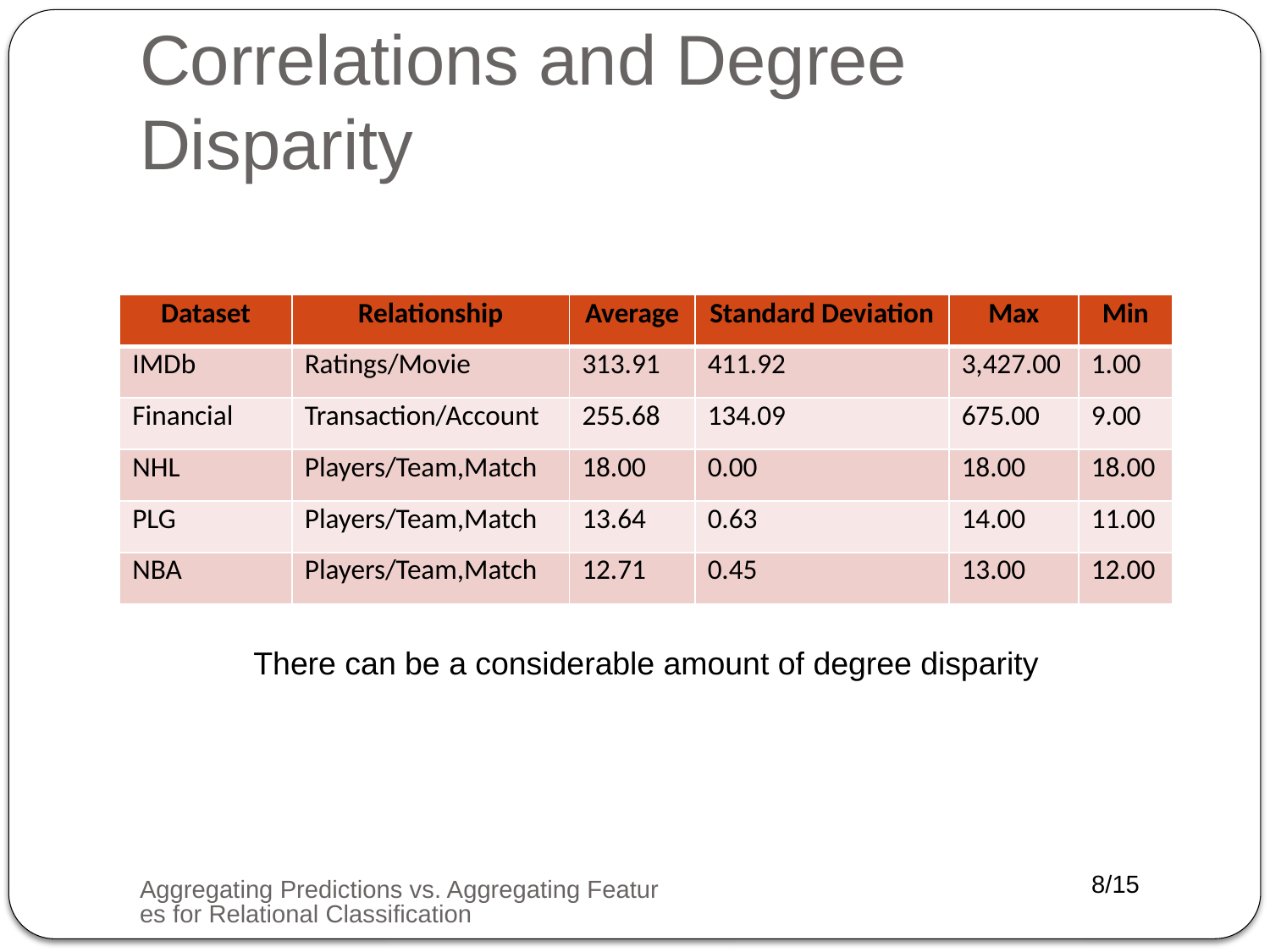

# Correlations and Degree Disparity
| Dataset | Relationship | Average | Standard Deviation | Max | Min |
| --- | --- | --- | --- | --- | --- |
| IMDb | Ratings/Movie | 313.91 | 411.92 | 3,427.00 | 1.00 |
| Financial | Transaction/Account | 255.68 | 134.09 | 675.00 | 9.00 |
| NHL | Players/Team,Match | 18.00 | 0.00 | 18.00 | 18.00 |
| PLG | Players/Team,Match | 13.64 | 0.63 | 14.00 | 11.00 |
| NBA | Players/Team,Match | 12.71 | 0.45 | 13.00 | 12.00 |
There can be a considerable amount of degree disparity
Aggregating Predictions vs. Aggregating Features for Relational Classification